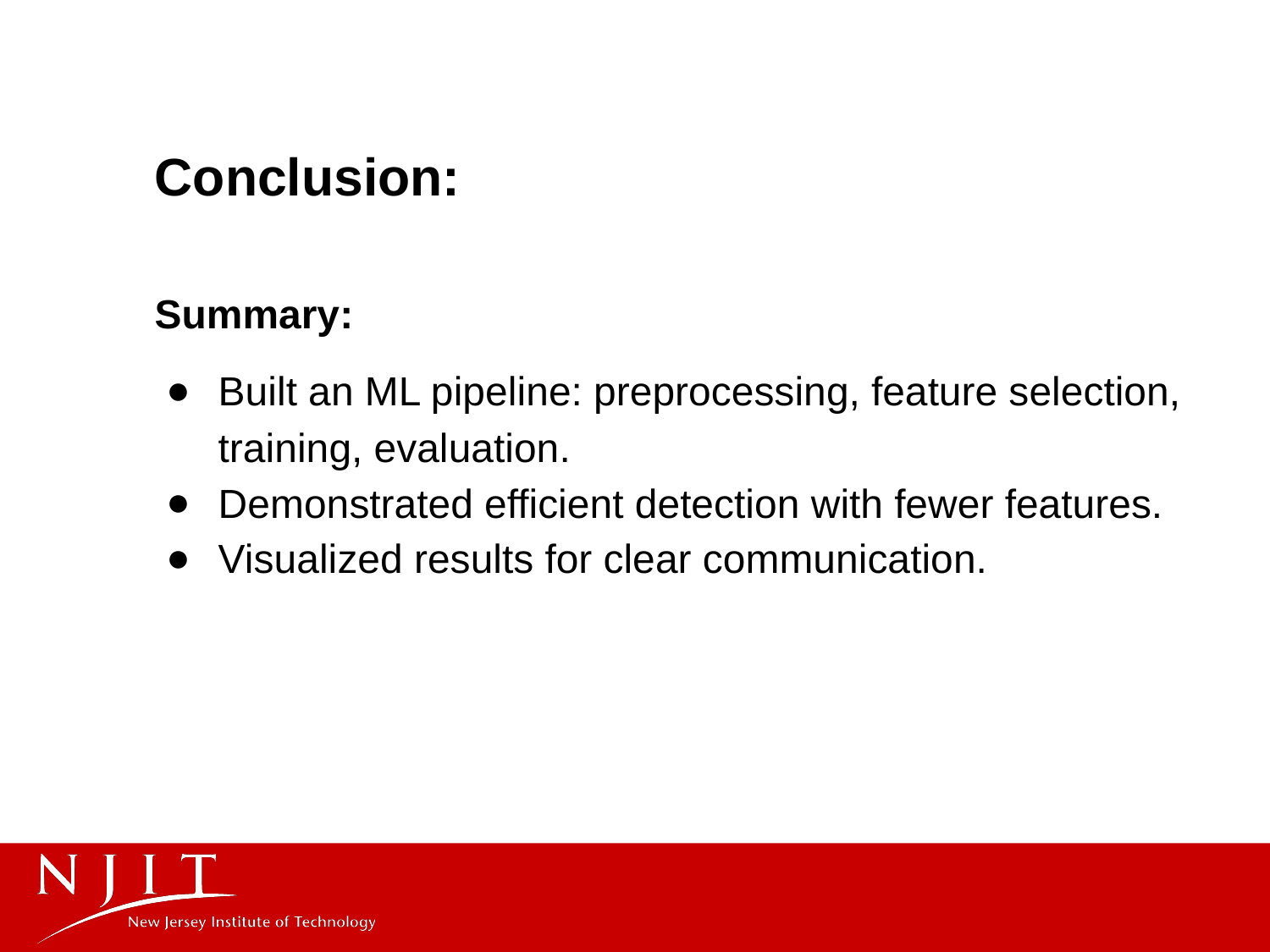

# Conclusion:

Summary:
Built an ML pipeline: preprocessing, feature selection, training, evaluation.
Demonstrated efficient detection with fewer features.
Visualized results for clear communication.